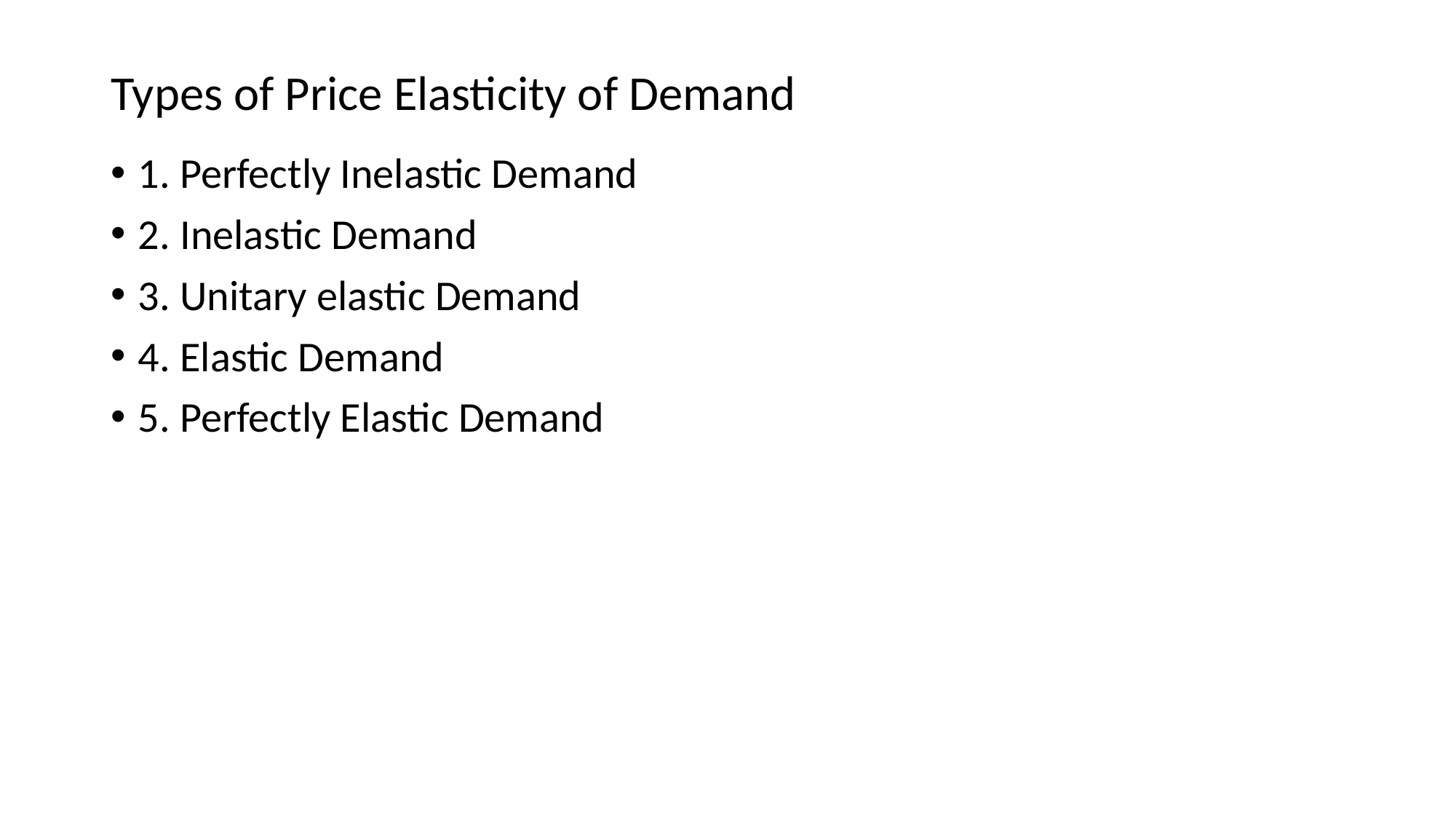

# Types of Price Elasticity of Demand
1. Perfectly Inelastic Demand
2. Inelastic Demand
3. Unitary elastic Demand
4. Elastic Demand
5. Perfectly Elastic Demand